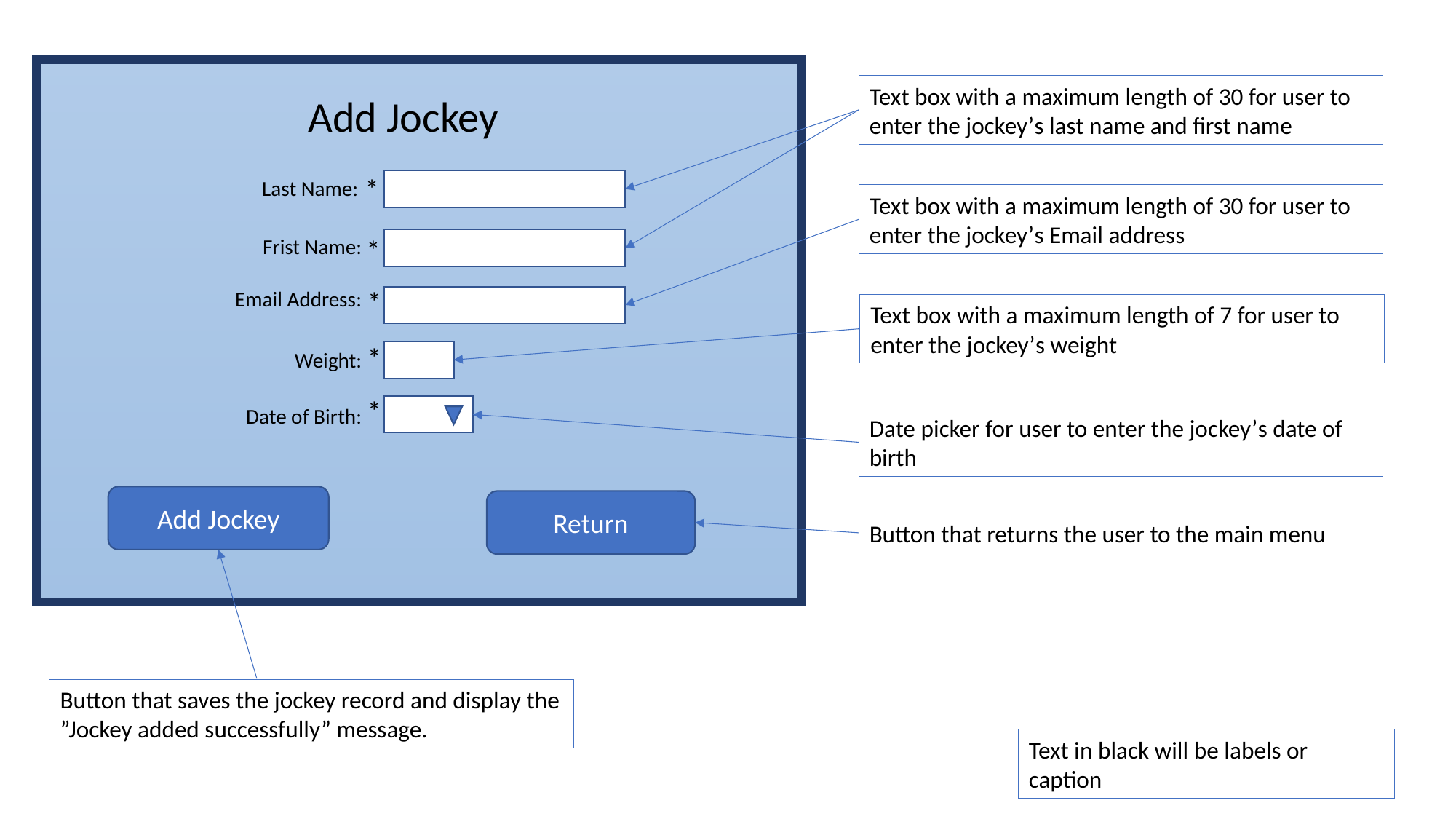

Text box with a maximum length of 30 for user to enter the jockey’s last name and first name
Add Jockey
*
Last Name:

Text box with a maximum length of 30 for user to enter the jockey’s Email address
Frist Name:
*

*
Email Address:

Text box with a maximum length of 7 for user to enter the jockey’s weight
*
Weight:

*

Date of Birth:

Date picker for user to enter the jockey’s date of birth
Add Jockey
Return
Button that returns the user to the main menu
Button that saves the jockey record and display the ”Jockey added successfully” message.
Text in black will be labels or caption